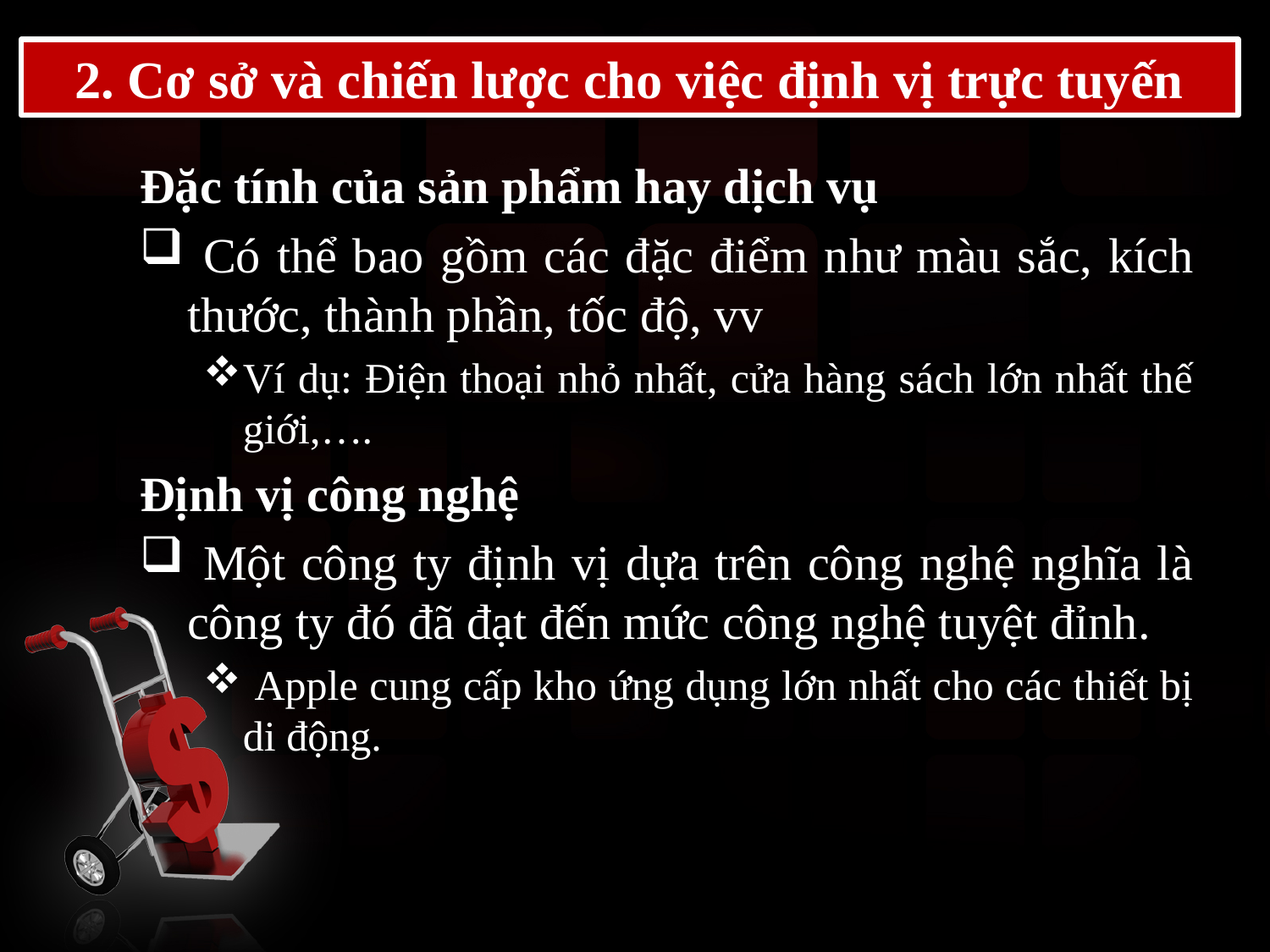

2. Cơ sở và chiến lược cho việc định vị trực tuyến
Đặc tính của sản phẩm hay dịch vụ
 Có thể bao gồm các đặc điểm như màu sắc, kích thước, thành phần, tốc độ, vv
Ví dụ: Điện thoại nhỏ nhất, cửa hàng sách lớn nhất thế giới,….
Định vị công nghệ
 Một công ty định vị dựa trên công nghệ nghĩa là công ty đó đã đạt đến mức công nghệ tuyệt đỉnh.
 Apple cung cấp kho ứng dụng lớn nhất cho các thiết bị di động.